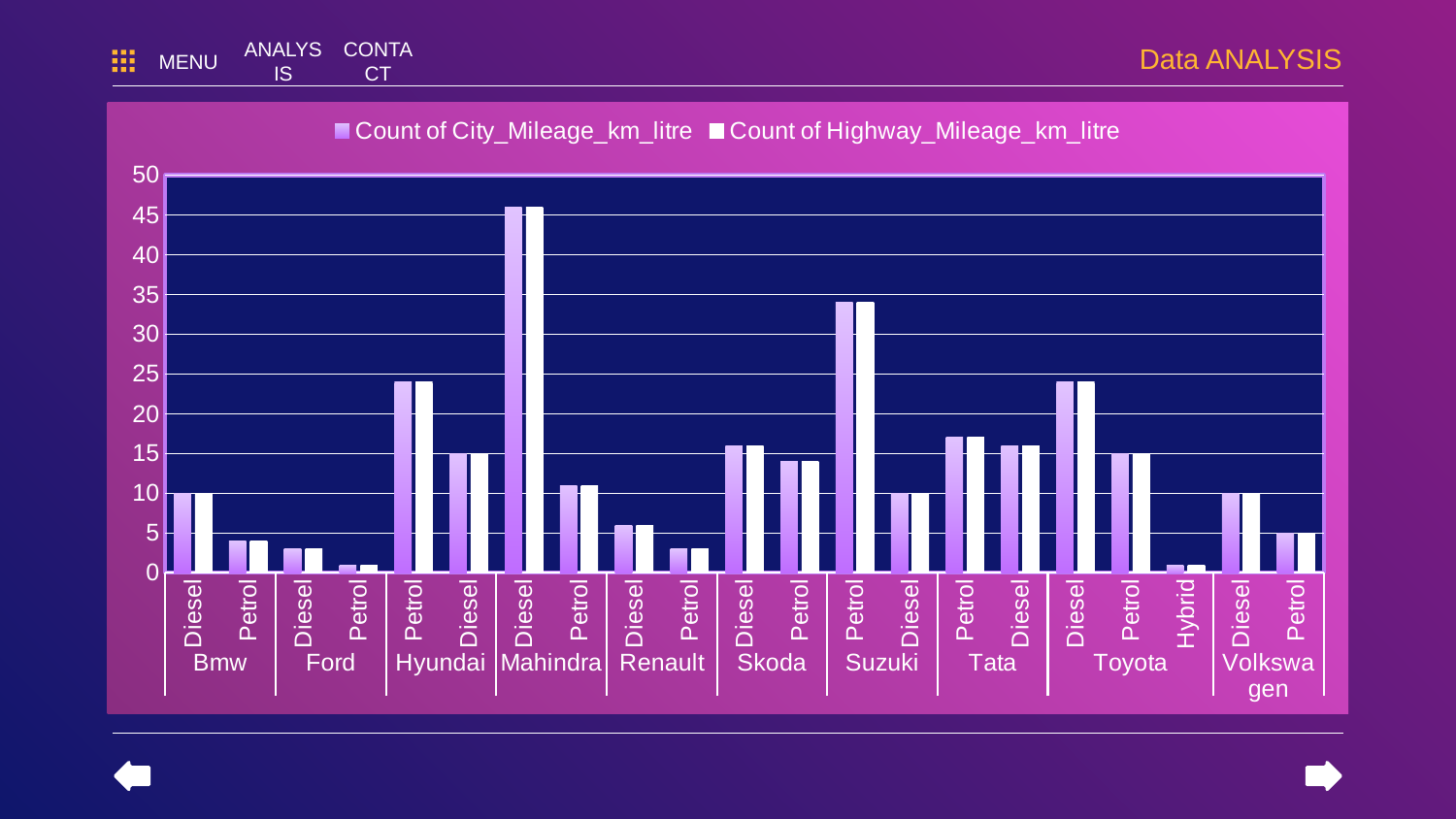

Data ANALYSIS
MENU
ANALYSIS
CONTACT

WHAT IS DIAGNOSTIC ANALYTICS?

### Chart

| Category | Count of City_Mileage_km_litre | Count of Highway_Mileage_km_litre |
|---|---|---|
| Diesel | 10.0 | 10.0 |
| Petrol | 4.0 | 4.0 |
| Diesel | 3.0 | 3.0 |
| Petrol | 1.0 | 1.0 |
| Petrol | 24.0 | 24.0 |
| Diesel | 15.0 | 15.0 |
| Diesel | 46.0 | 46.0 |
| Petrol | 11.0 | 11.0 |
| Diesel | 6.0 | 6.0 |
| Petrol | 3.0 | 3.0 |
| Diesel | 16.0 | 16.0 |
| Petrol | 14.0 | 14.0 |
| Petrol | 34.0 | 34.0 |
| Diesel | 10.0 | 10.0 |
| Petrol | 17.0 | 17.0 |
| Diesel | 16.0 | 16.0 |
| Diesel | 24.0 | 24.0 |
| Petrol | 15.0 | 15.0 |
| Hybrid | 1.0 | 1.0 |
| Diesel | 10.0 | 10.0 |
| Petrol | 5.0 | 5.0 |

VENUS
JUPITER
MARS
Despite being red, Mars is actually a cold place
Venus is the second planet from the Sun
Jupiter is the biggest planet of them all

# MERCURY
NEPTUNE
SATURN
It’s the closest planet to the Sun and the smallest
It’s the farthest planet from the Sun
It’s composed of hydrogen and helium